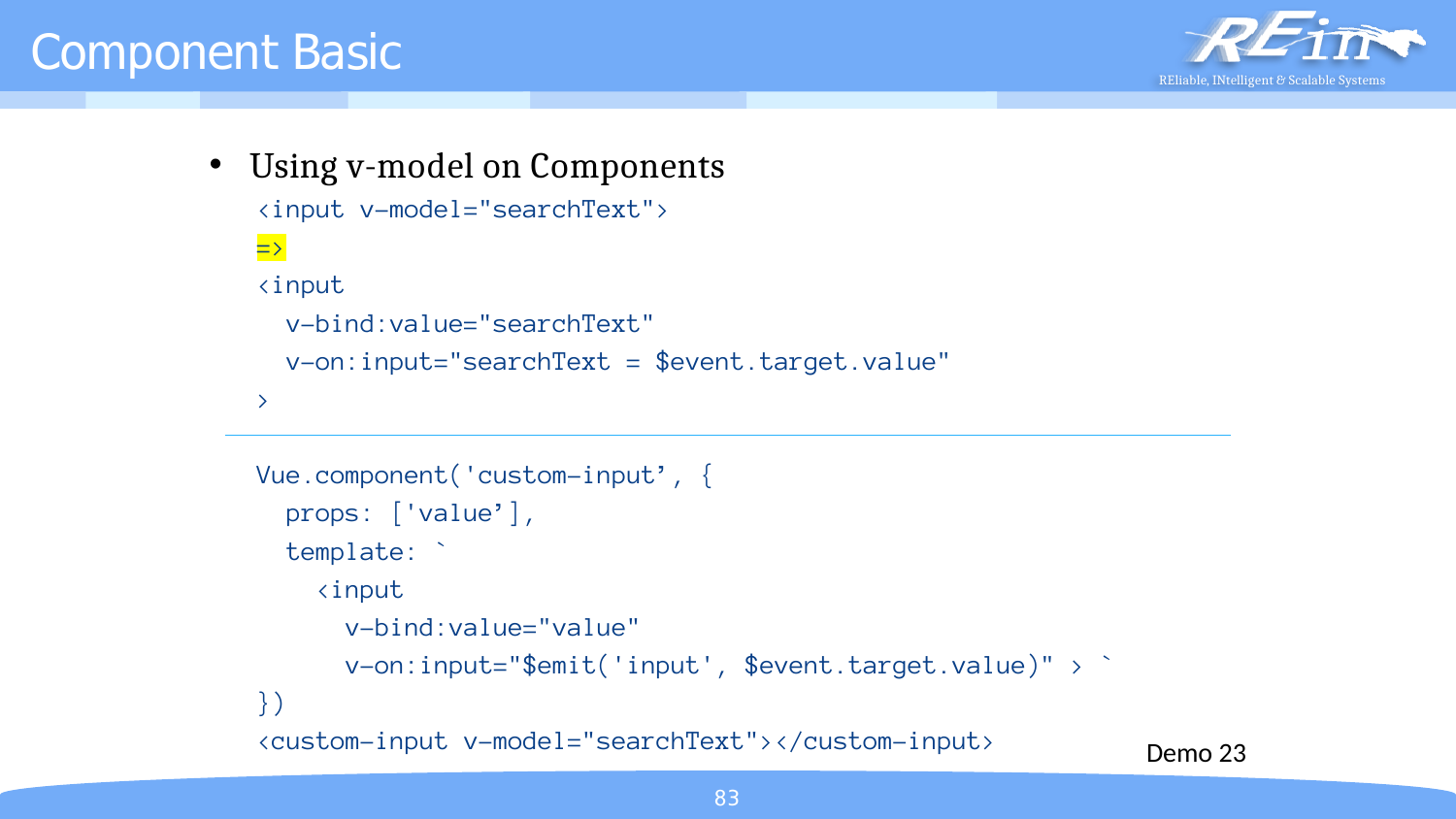

# Component Basic
Using v-model on Components
<input v-model="searchText">
=>
<input
  v-bind:value="searchText"
  v-on:input="searchText = $event.target.value"
>

Vue.component('custom-input’, {
  props: ['value’],
  template: `
    <input
      v-bind:value="value"
      v-on:input="$emit('input', $event.target.value)" > `
})
<custom-input v-model="searchText"></custom-input>
Demo 23
83